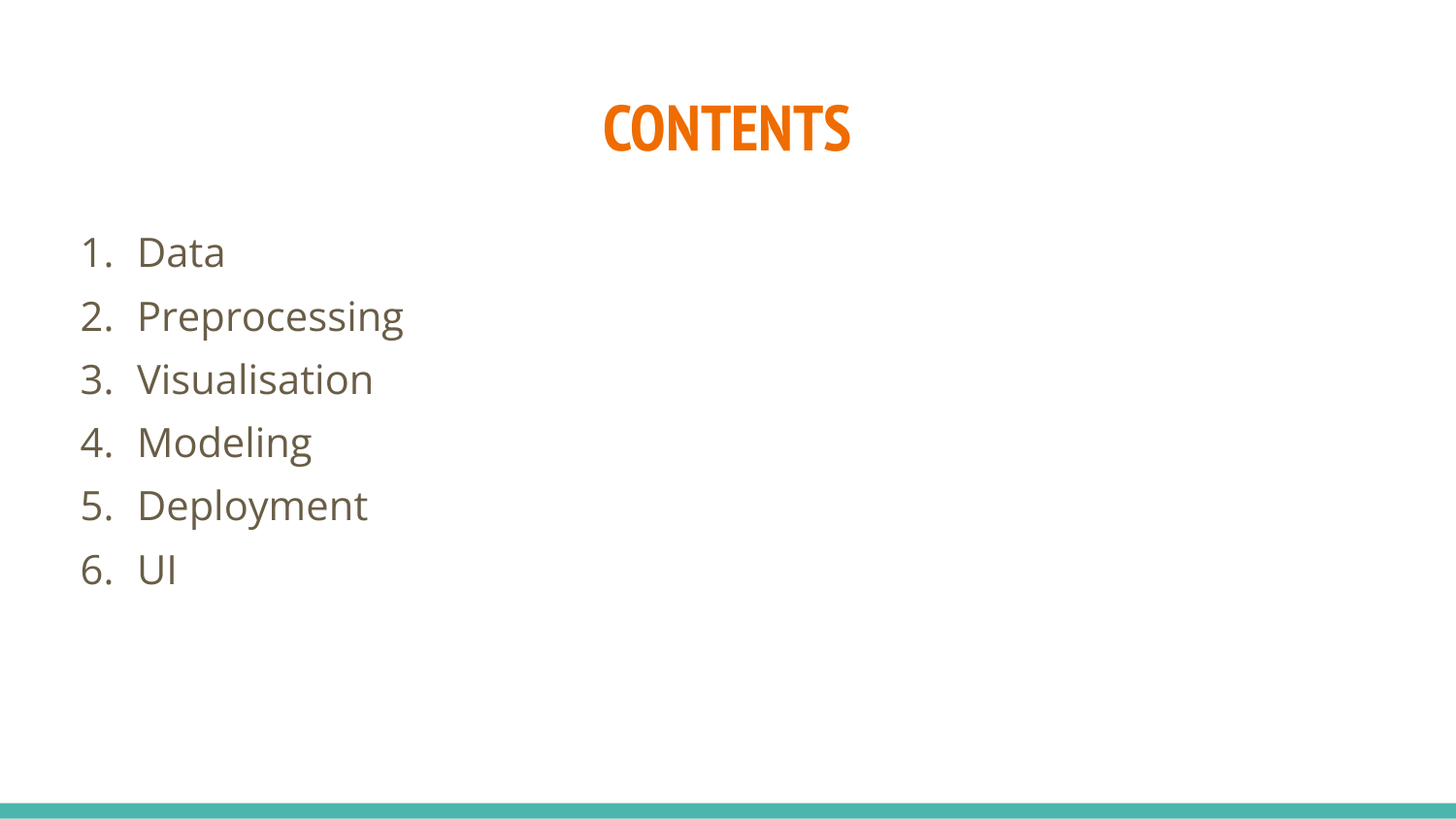

# CONTENTS
Data
Preprocessing
Visualisation
Modeling
Deployment
UI